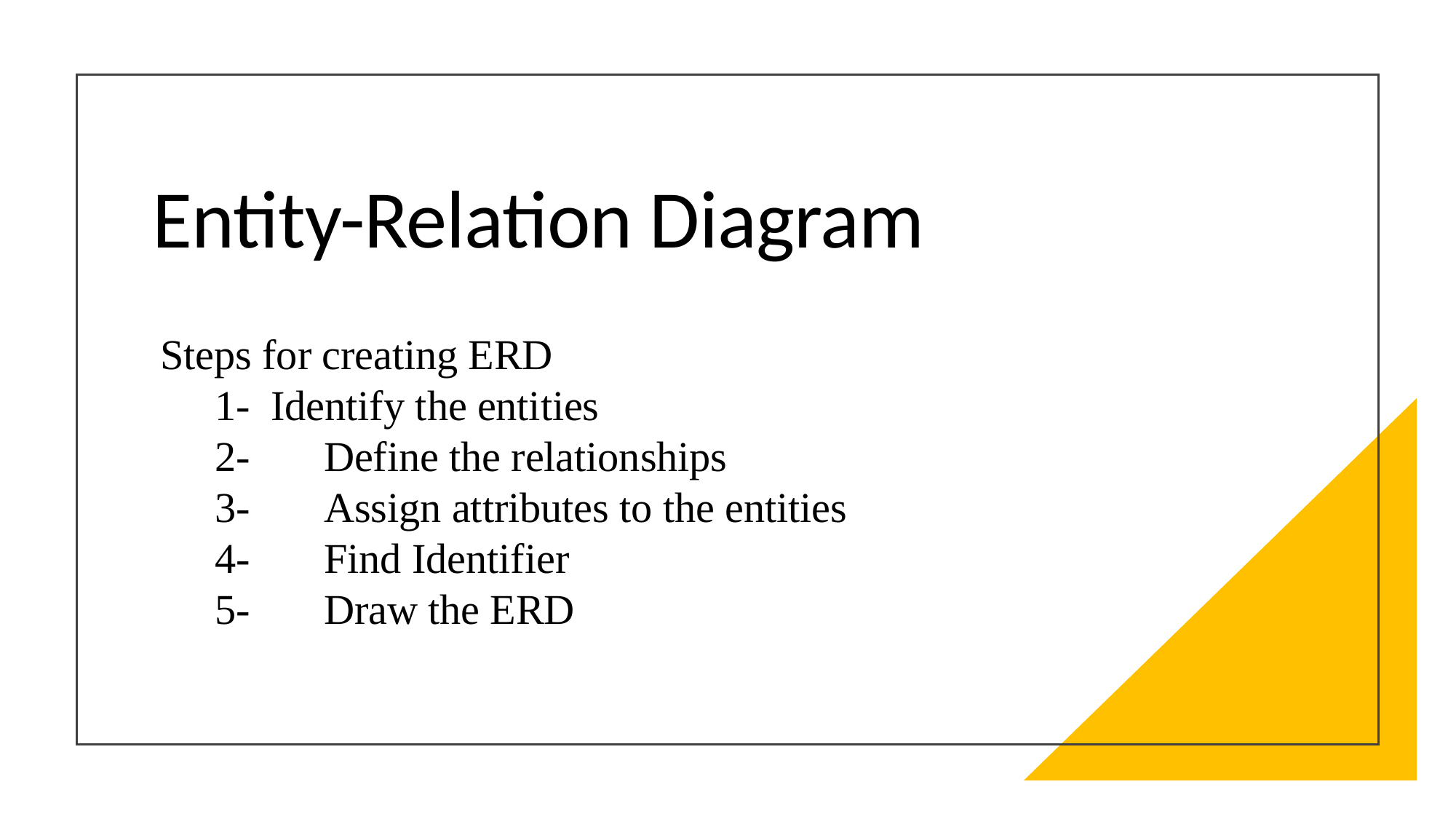

# Entity-Relation Diagram
Steps for creating ERD
1-  Identify the entities
2-	Define the relationships
3-	Assign attributes to the entities
4-	Find Identifier
5-	Draw the ERD